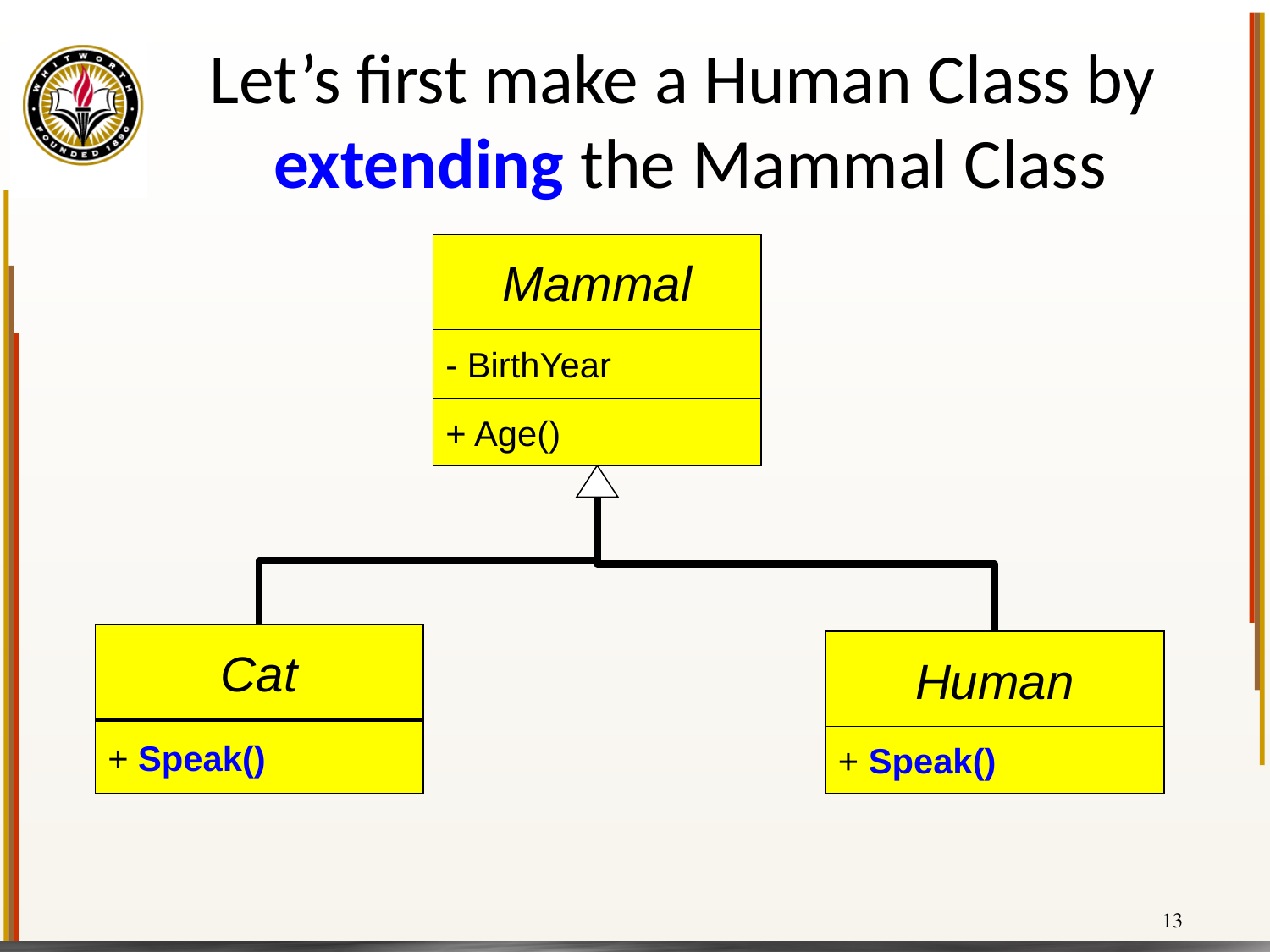

# Let’s first make a Human Class by extending the Mammal Class
Mammal
- BirthYear
+ Age()

Cat
Human
+ Speak()
+ Speak()
13